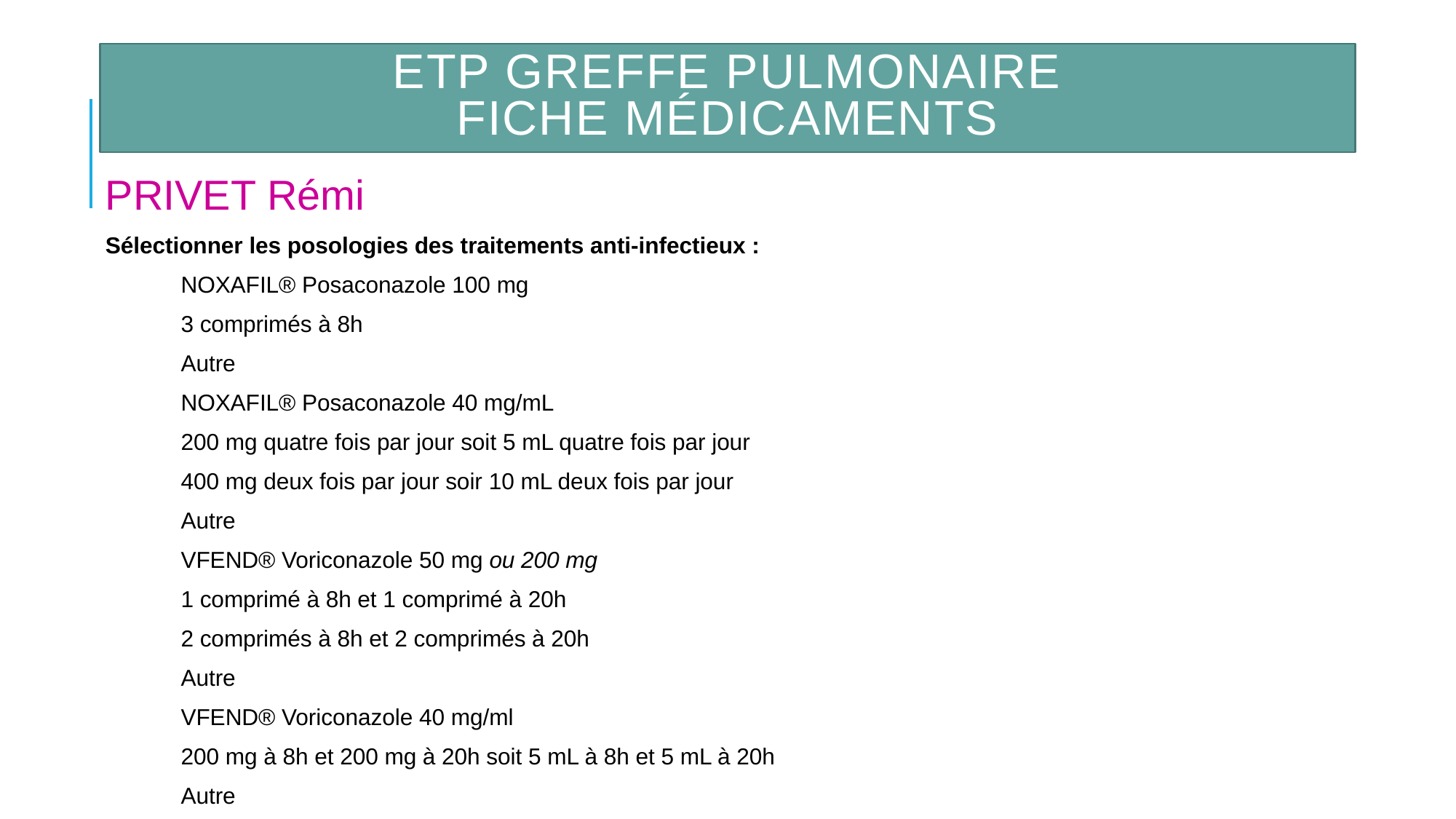

# ETP Greffe Pulmonaire Fiche médicaments
PRIVET Rémi
Sélectionner les posologies des traitements anti-infectieux :
	NOXAFIL® Posaconazole 100 mg
		3 comprimés à 8h
		Autre
	NOXAFIL® Posaconazole 40 mg/mL
		200 mg quatre fois par jour soit 5 mL quatre fois par jour
		400 mg deux fois par jour soir 10 mL deux fois par jour
		Autre
	VFEND® Voriconazole 50 mg ou 200 mg
		1 comprimé à 8h et 1 comprimé à 20h
		2 comprimés à 8h et 2 comprimés à 20h
		Autre
	VFEND® Voriconazole 40 mg/ml
		200 mg à 8h et 200 mg à 20h soit 5 mL à 8h et 5 mL à 20h
		Autre